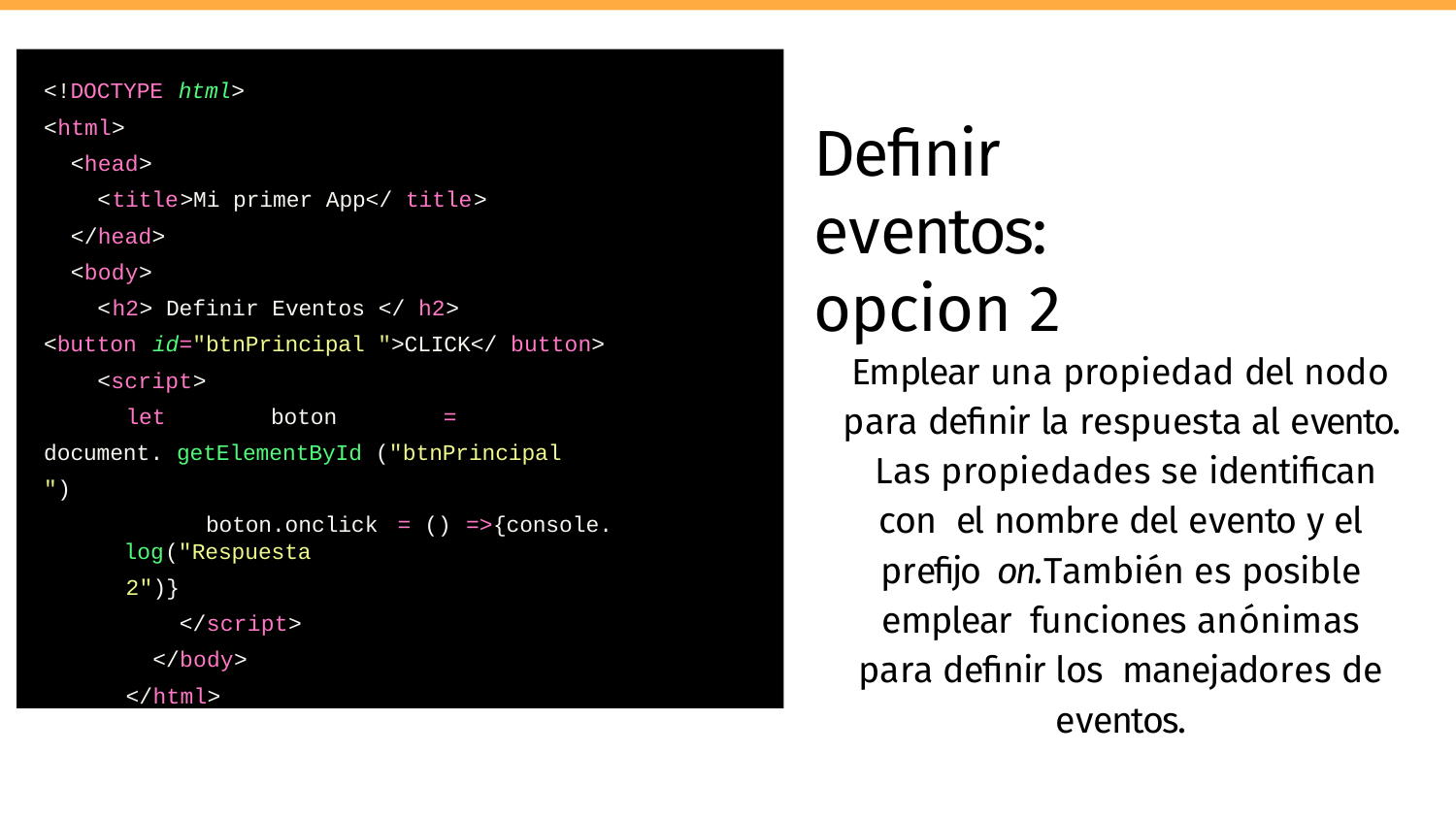

Deﬁnir eventos:  opcion 2
Emplear una propiedad del nodo
para deﬁnir la respuesta al evento.  Las propiedades se identiﬁcan con  el nombre del evento y el preﬁjo  on.También es posible emplear  funciones anónimas para deﬁnir los  manejadores de eventos.

<!DOCTYPE html>
<html>
<head>
<title>Mi primer App</ title>
</head>
<body>
<h2> Definir Eventos </ h2>
<button id="btnPrincipal ">CLICK</ button>
<script>
let   boton    =  document. getElementById ("btnPrincipal ")
boton.onclick = () =>{console. log("Respuesta
2")}
</script>
</body>
</html>